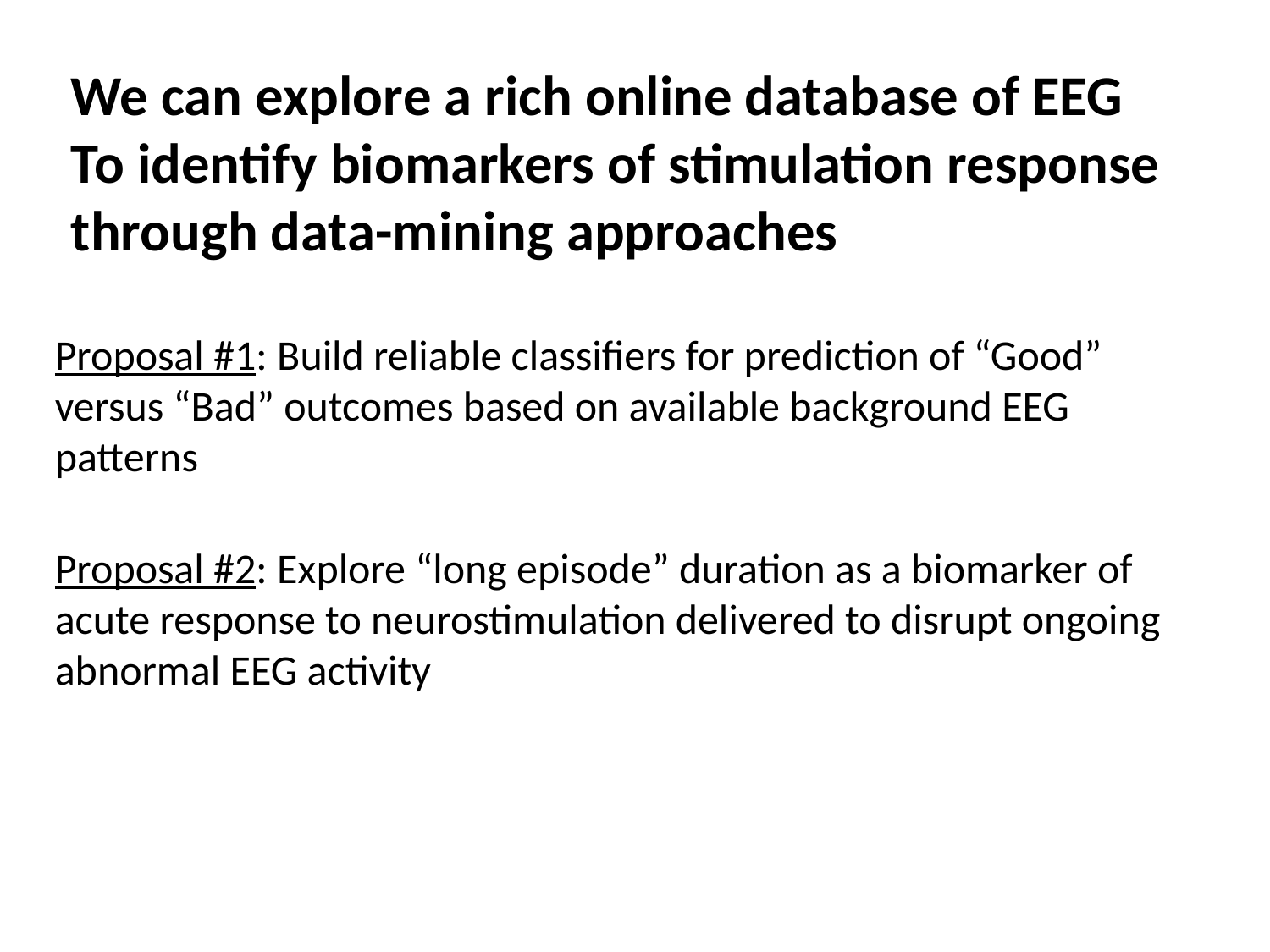

We can explore a rich online database of EEG
To identify biomarkers of stimulation response
through data-mining approaches

Proposal #1: Build reliable classifiers for prediction of “Good” versus “Bad” outcomes based on available background EEG patterns

Proposal #2: Explore “long episode” duration as a biomarker of acute response to neurostimulation delivered to disrupt ongoing abnormal EEG activity